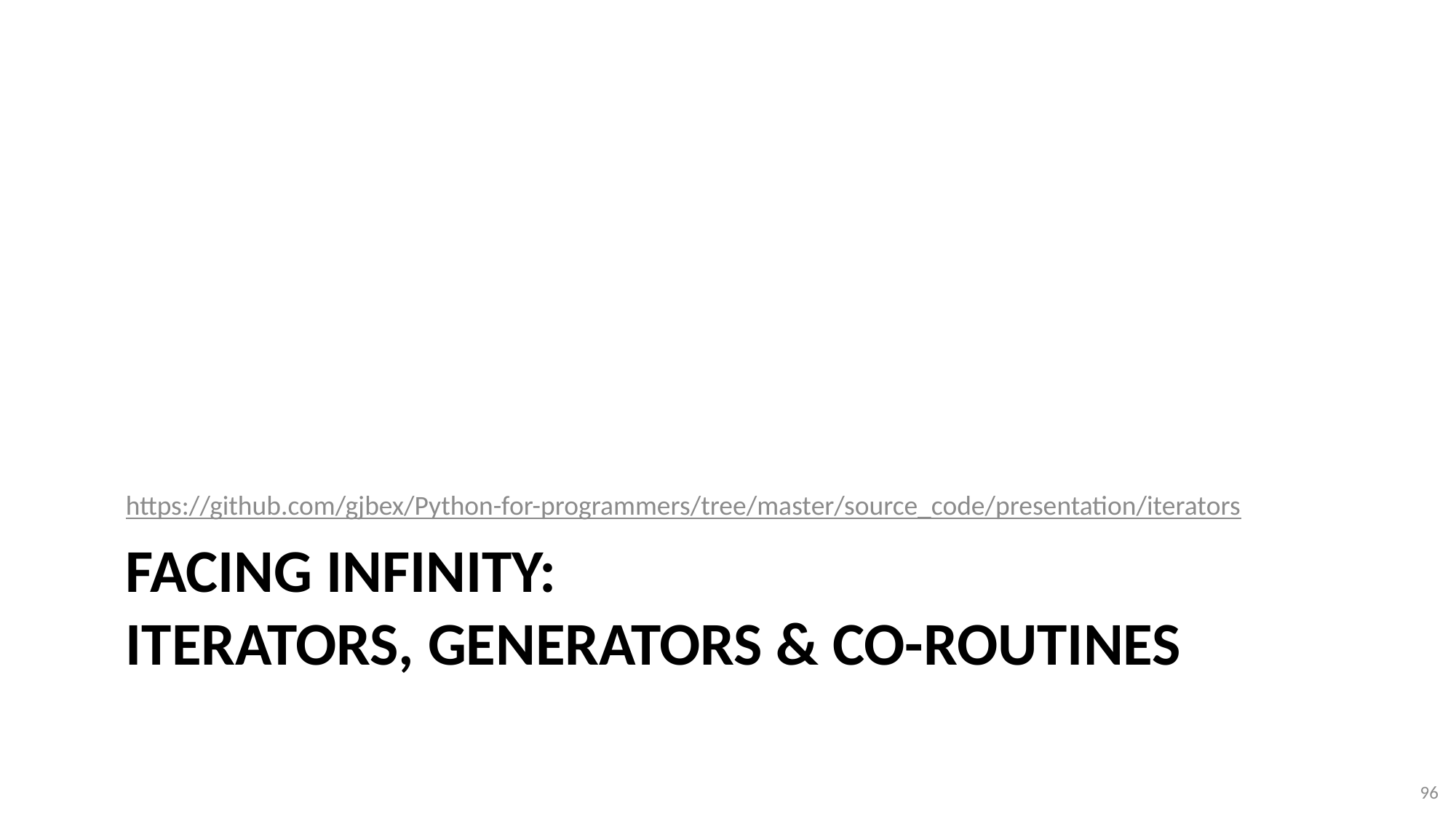

https://github.com/gjbex/Python-for-programmers/tree/master/source_code/presentation/iterators
# Facing infinity: iterators, generators & co-routines
96